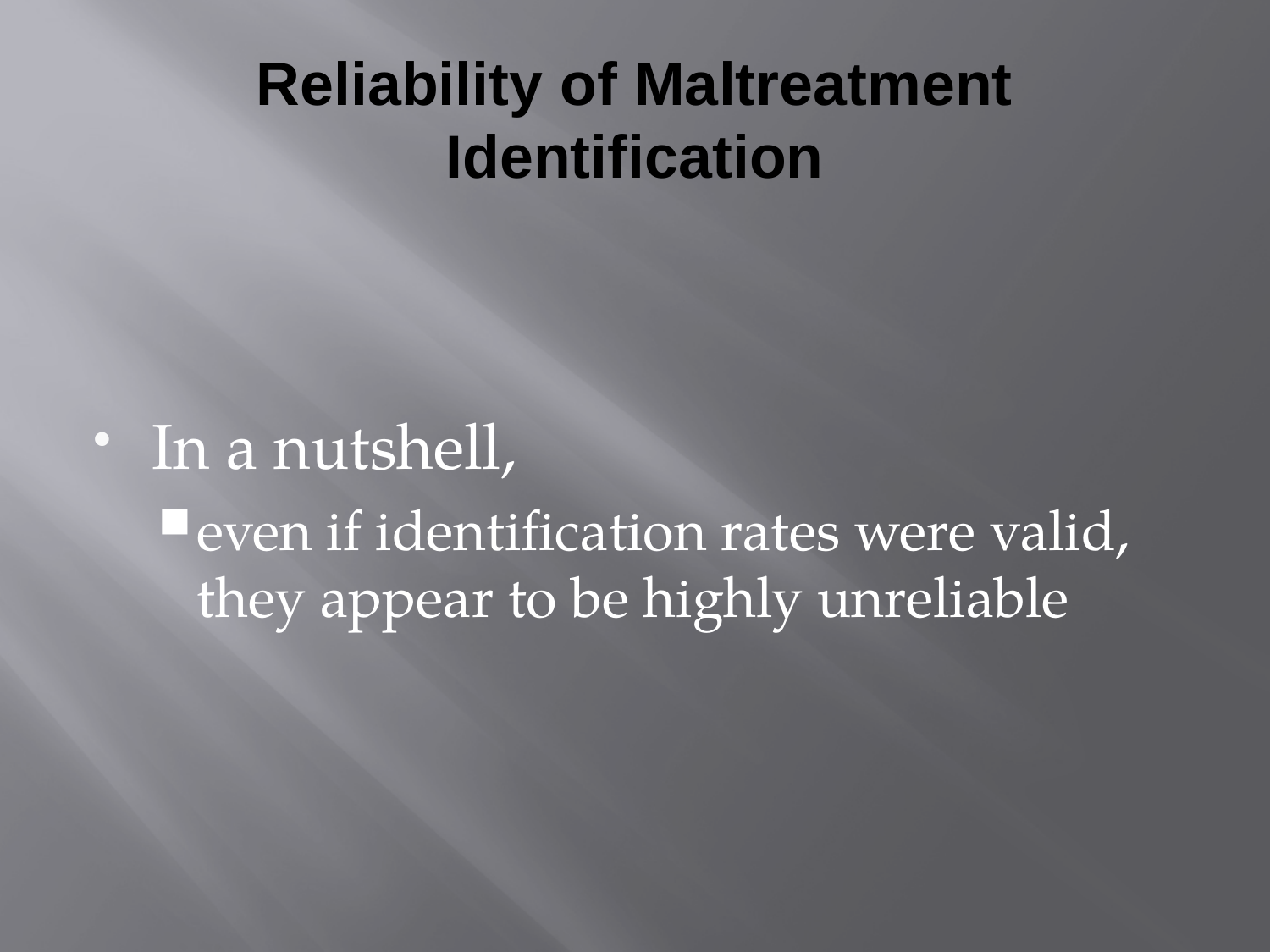

# Reliability of Maltreatment Identification

In a nutshell,
even if identification rates were valid, they appear to be highly unreliable